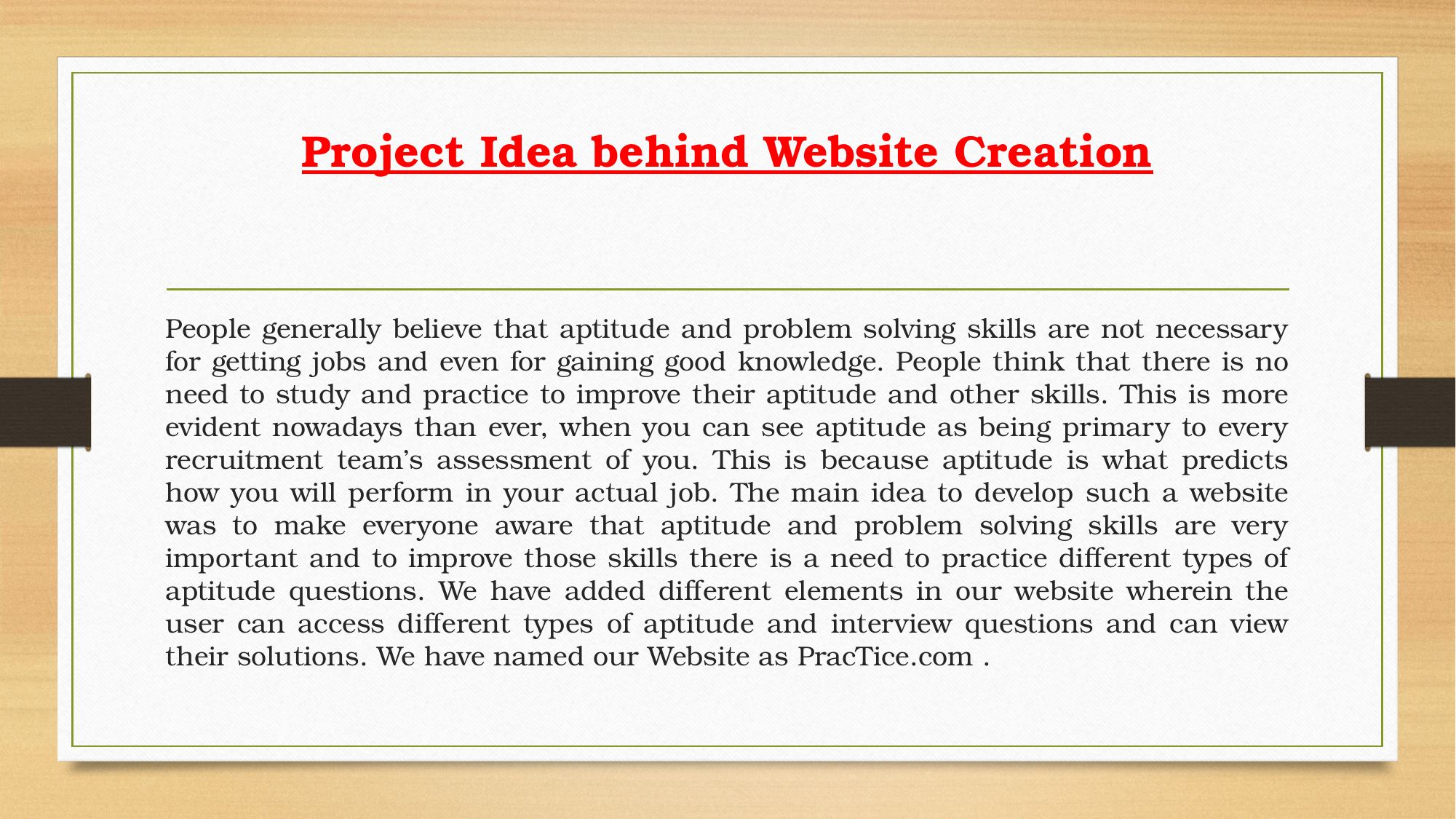

# Project Idea behind Website Creation
People generally believe that aptitude and problem solving skills are not necessary for getting jobs and even for gaining good knowledge. People think that there is no need to study and practice to improve their aptitude and other skills. This is more evident nowadays than ever, when you can see aptitude as being primary to every recruitment team’s assessment of you. This is because aptitude is what predicts how you will perform in your actual job. The main idea to develop such a website was to make everyone aware that aptitude and problem solving skills are very important and to improve those skills there is a need to practice different types of aptitude questions. We have added different elements in our website wherein the user can access different types of aptitude and interview questions and can view their solutions. We have named our Website as PracTice.com .